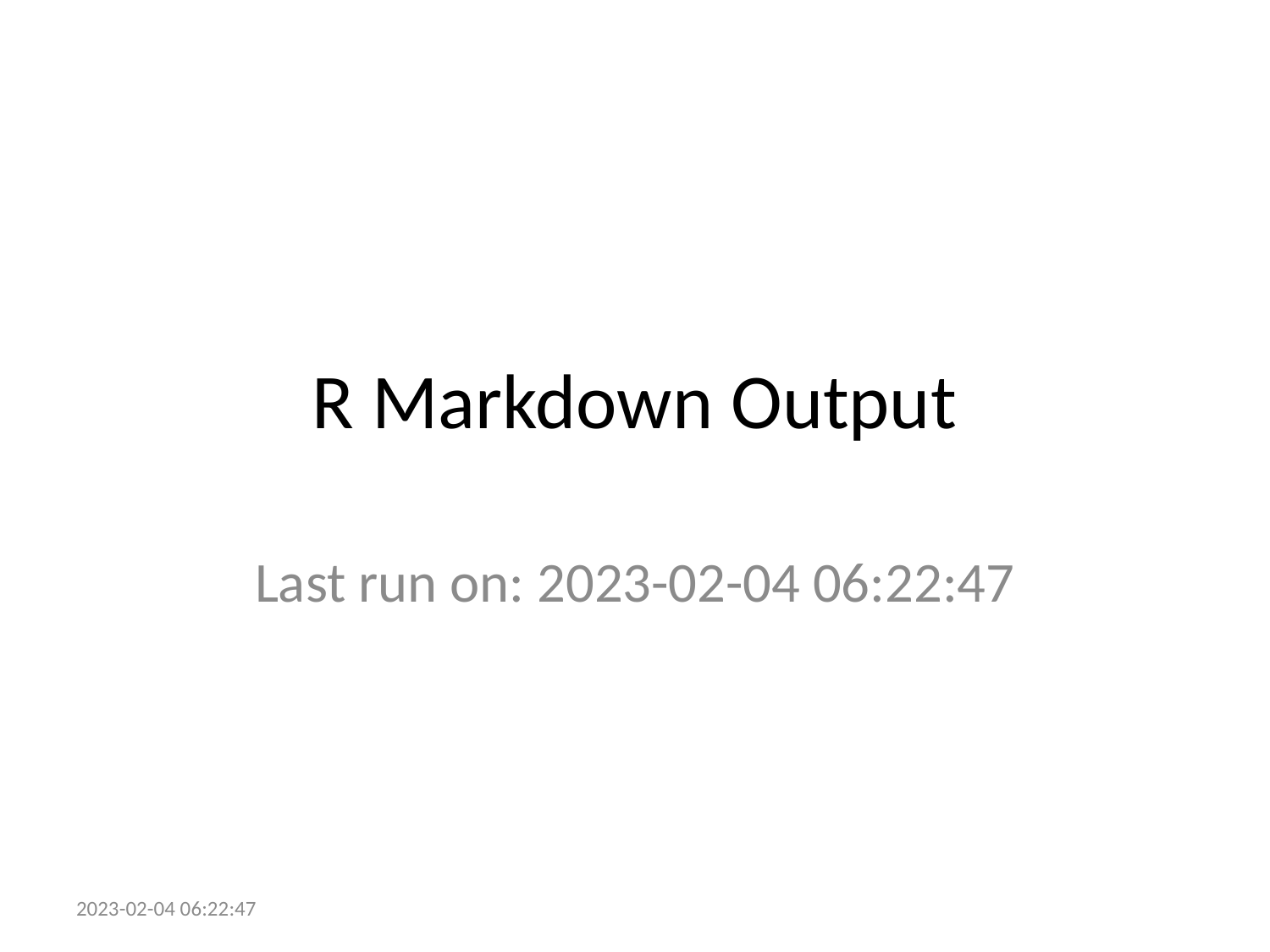

# R Markdown Output
Last run on: 2023-02-04 06:22:47
2023-02-04 06:22:47